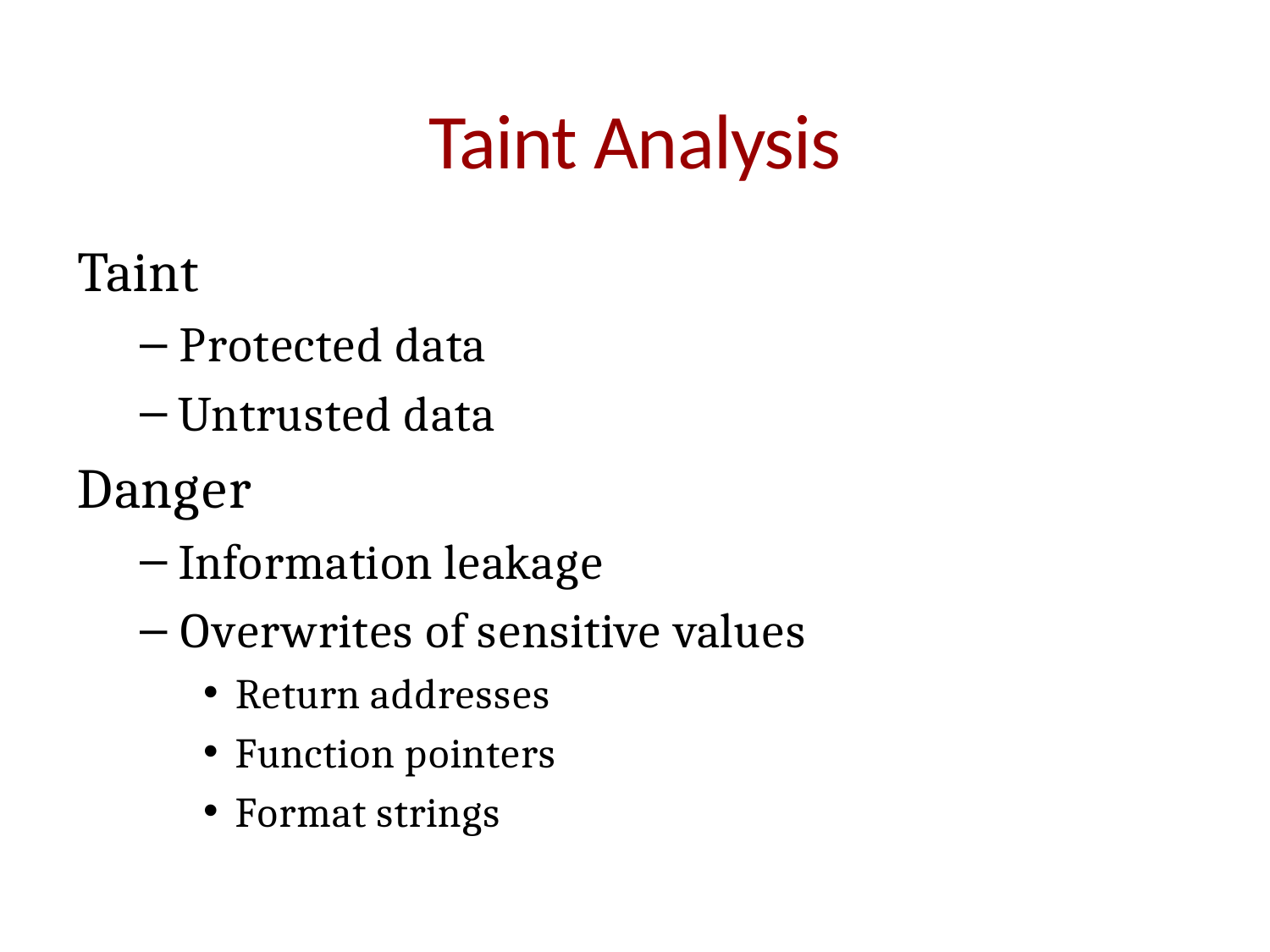

# Taint Analysis
Taint
Protected data
Untrusted data
Danger
Information leakage
Overwrites of sensitive values
Return addresses
Function pointers
Format strings